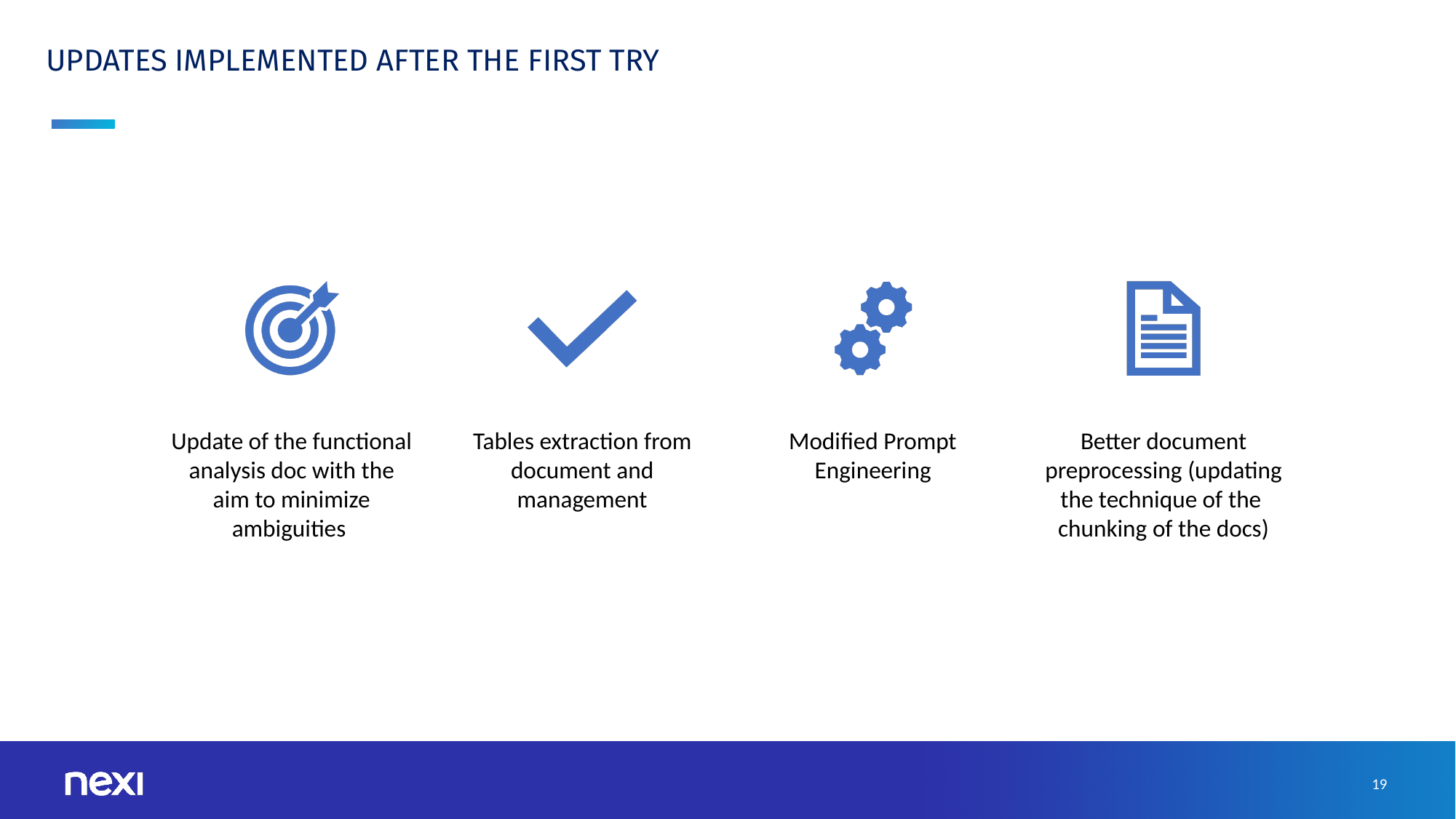

Updates implemented after the first try
Update of the functional analysis doc with the aim to minimize ambiguities
Tables extraction from document and management
Modified Prompt Engineering
Better document preprocessing (updating the technique of the  chunking of the docs)